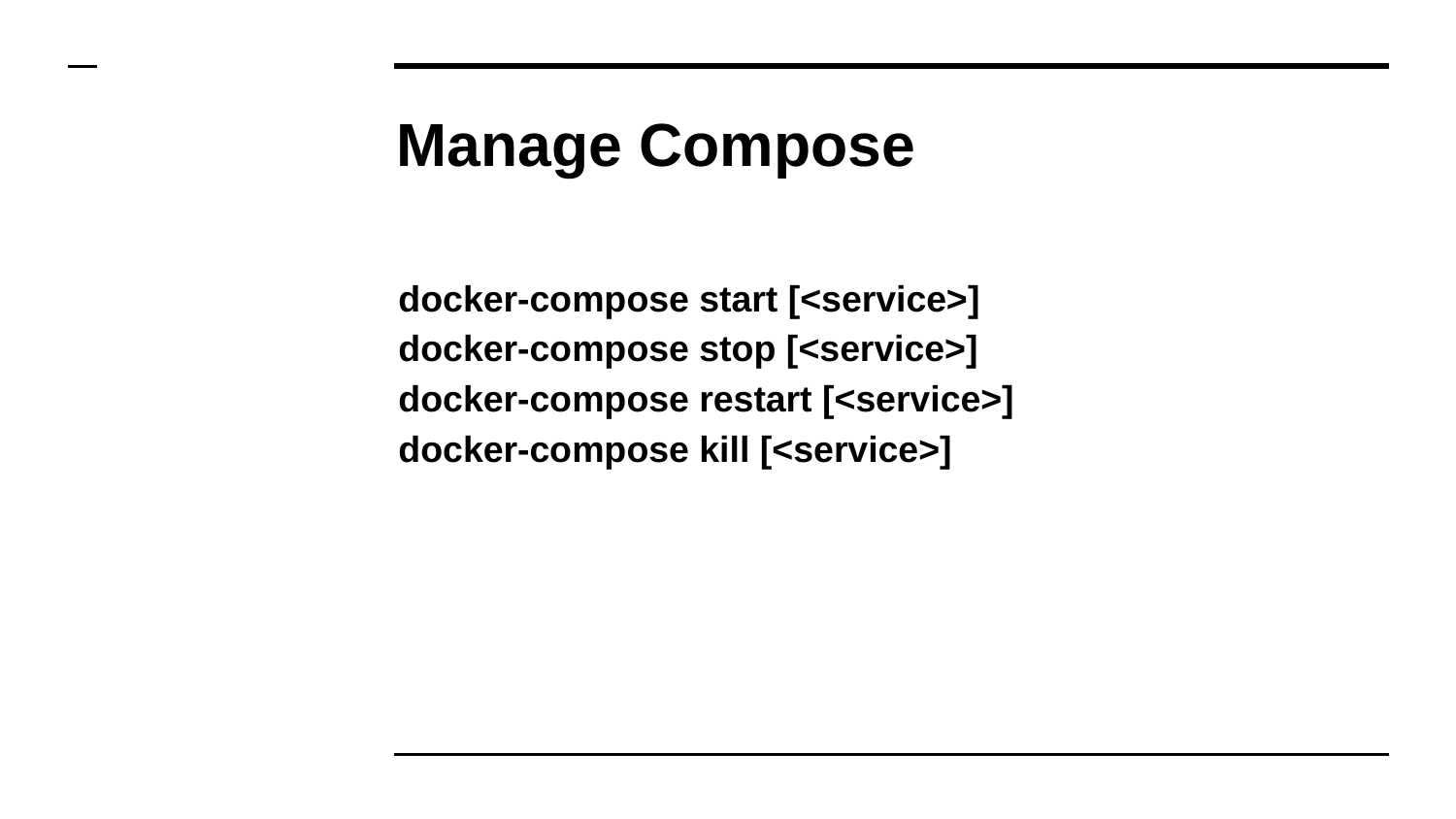

# Manage Compose
docker-compose start [<service>]
docker-compose stop [<service>]
docker-compose restart [<service>]
docker-compose kill [<service>]